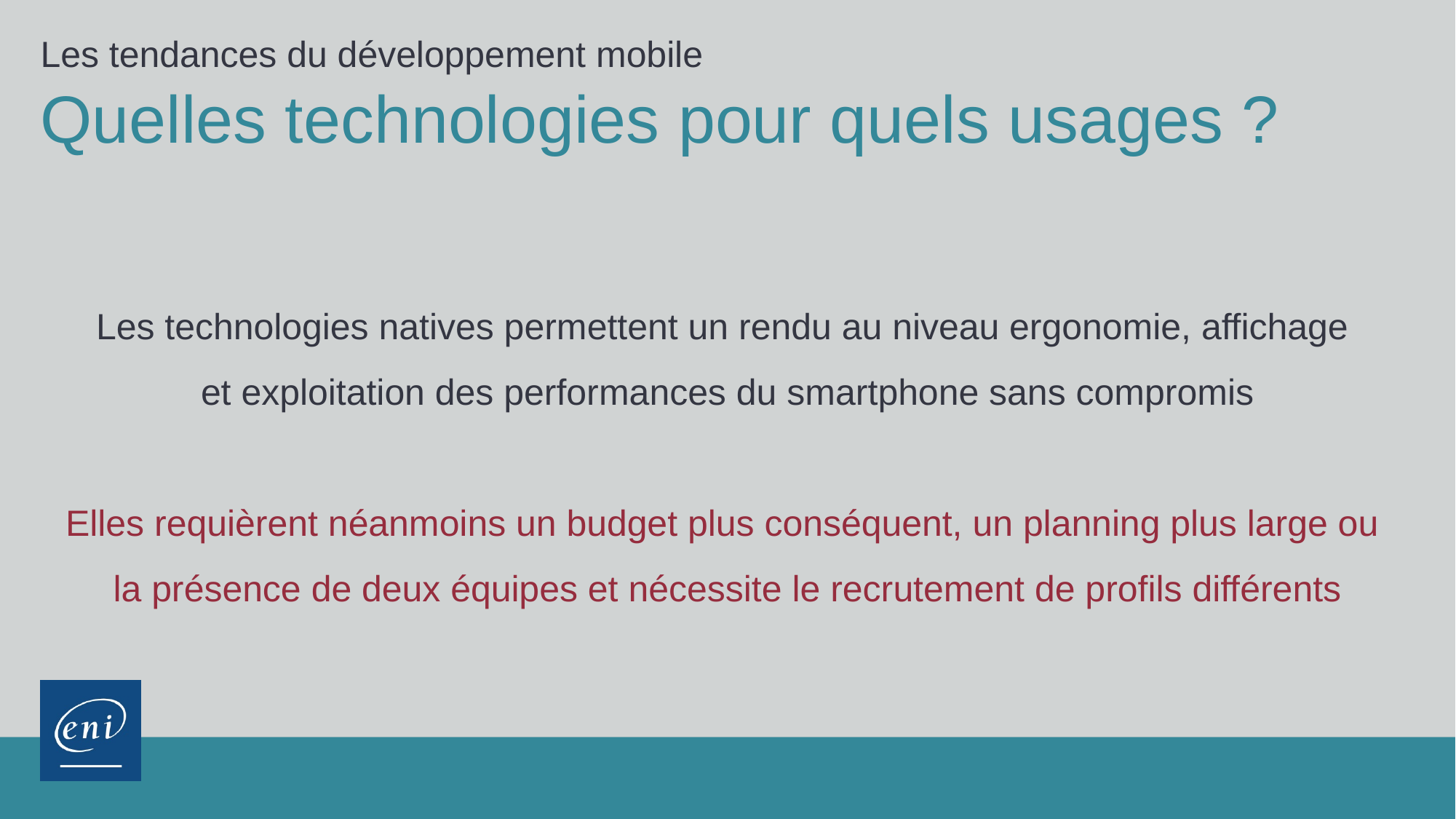

Les tendances du développement mobile
# Quelles technologies pour quels usages ?
Les technologies natives permettent un rendu au niveau ergonomie, affichage
et exploitation des performances du smartphone sans compromis

Elles requièrent néanmoins un budget plus conséquent, un planning plus large ou
la présence de deux équipes et nécessite le recrutement de profils différents